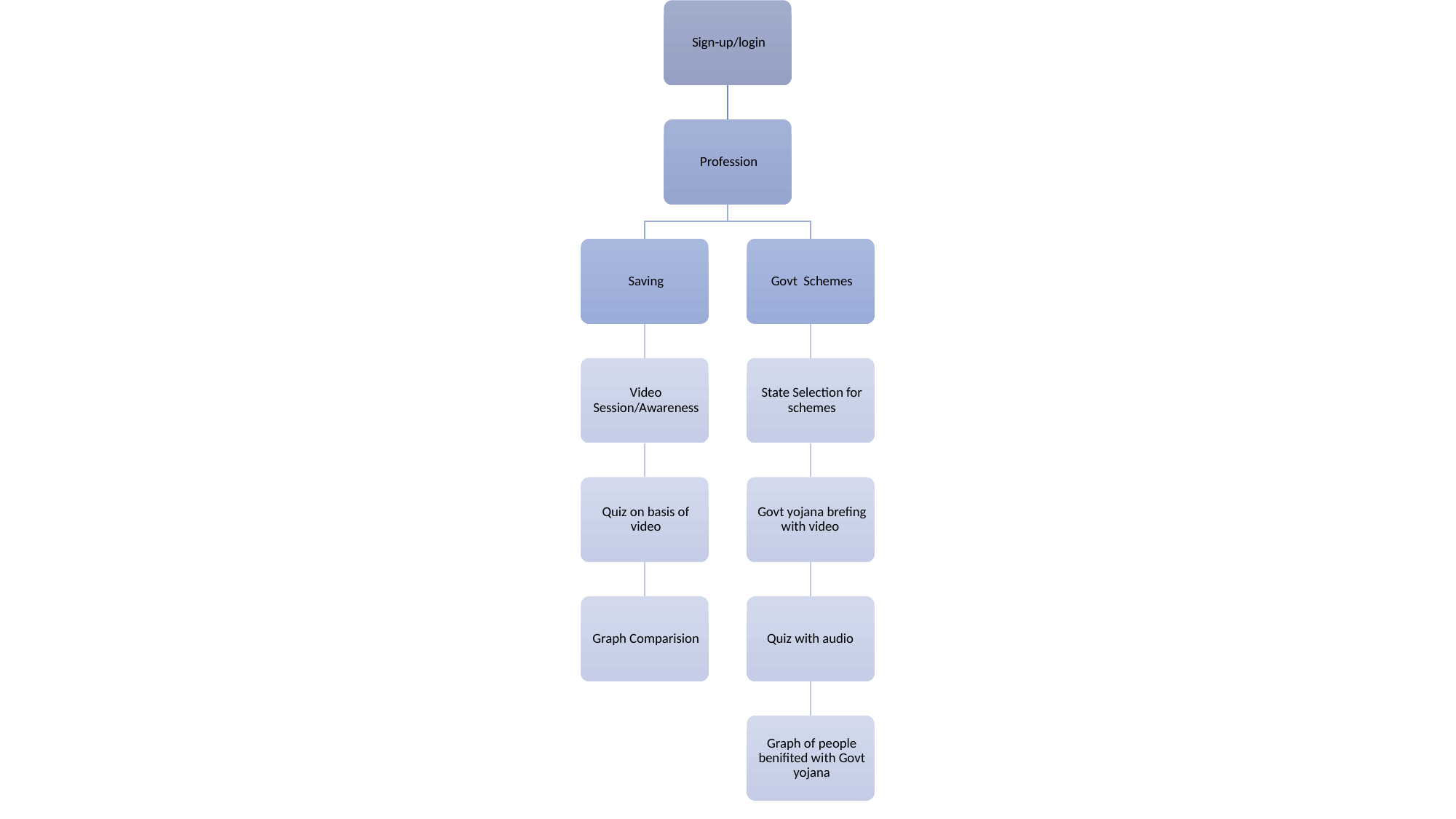

Sign-up/login
Profession
Saving
Video Session/Awareness
Quiz on basis of video
Graph Comparision
Govt  Schemes
State Selection for schemes
Govt yojana brefing with video
Quiz with audio
Graph of people benifited with Govt yojana